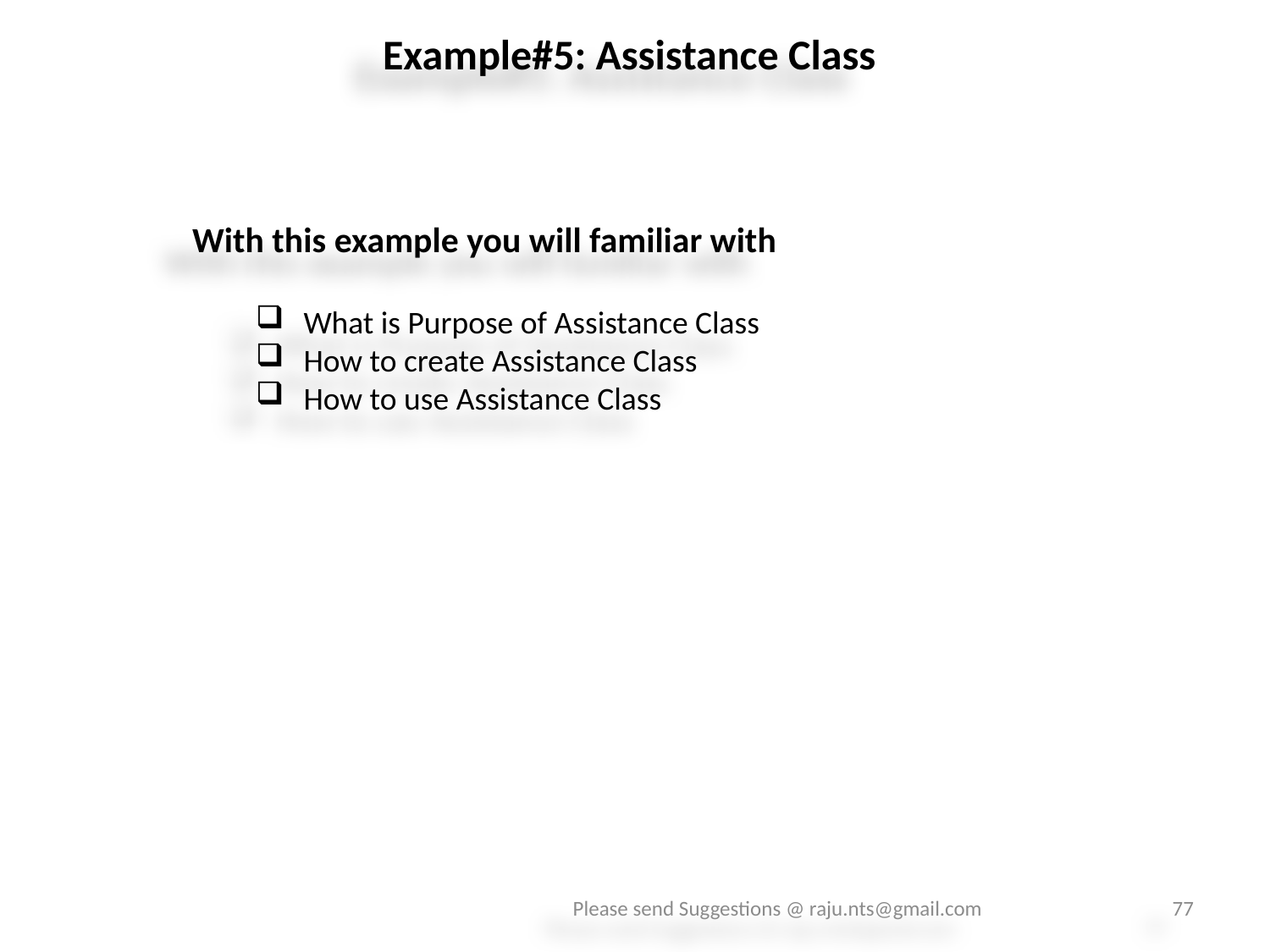

Example#5: Assistance Class
With this example you will familiar with

What is Purpose of Assistance Class
How to create Assistance Class
How to use Assistance Class

Please send Suggestions @ raju.nts@gmail.com
77